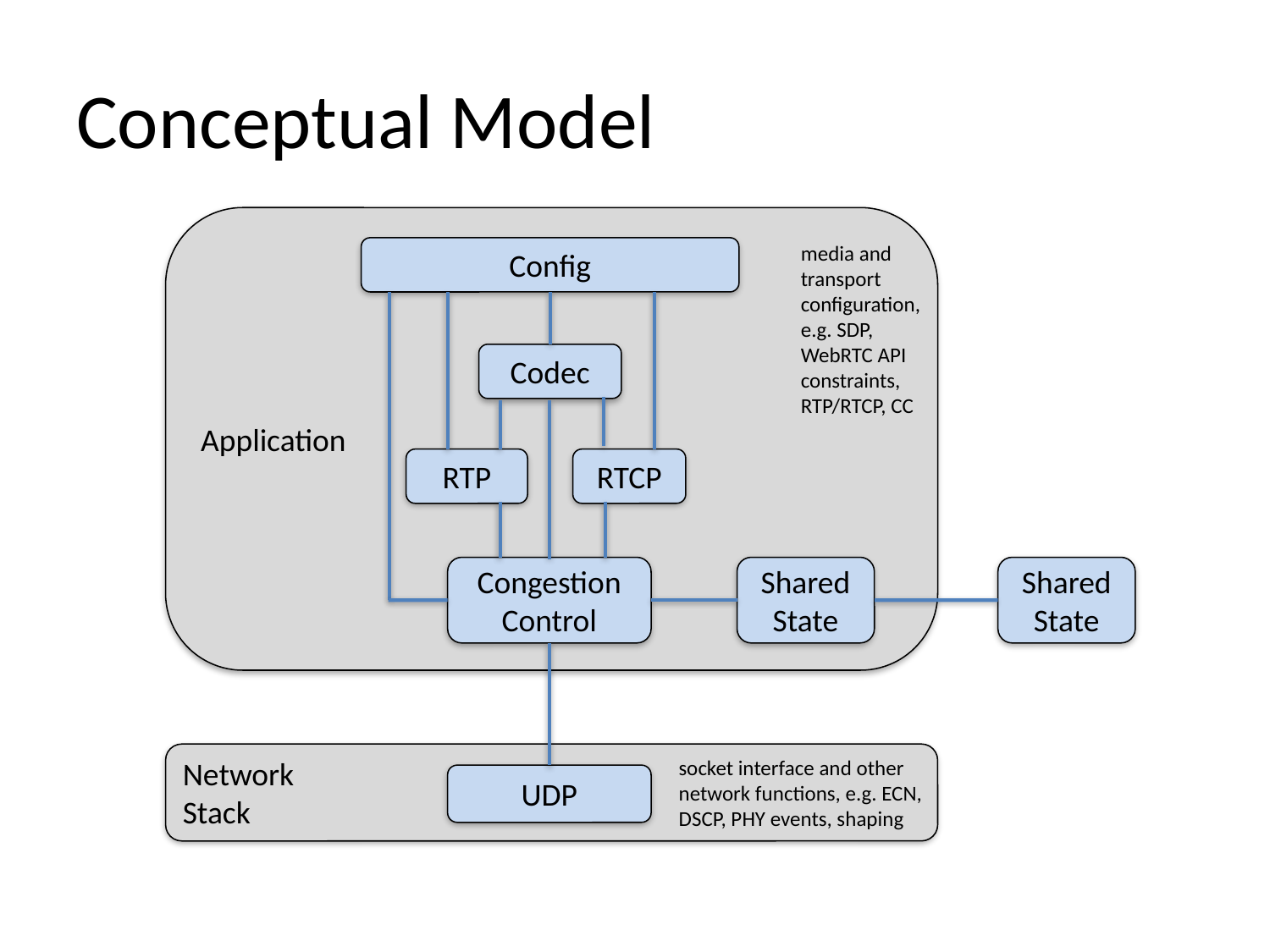

# Conceptual Model
Application
media and transport configuration, e.g. SDP, WebRTC API constraints,
RTP/RTCP, CC
Config
Codec
RTP
RTCP
Congestion Control
Shared State
Shared State
Network
Stack
socket interface and other network functions, e.g. ECN, DSCP, PHY events, shaping
UDP